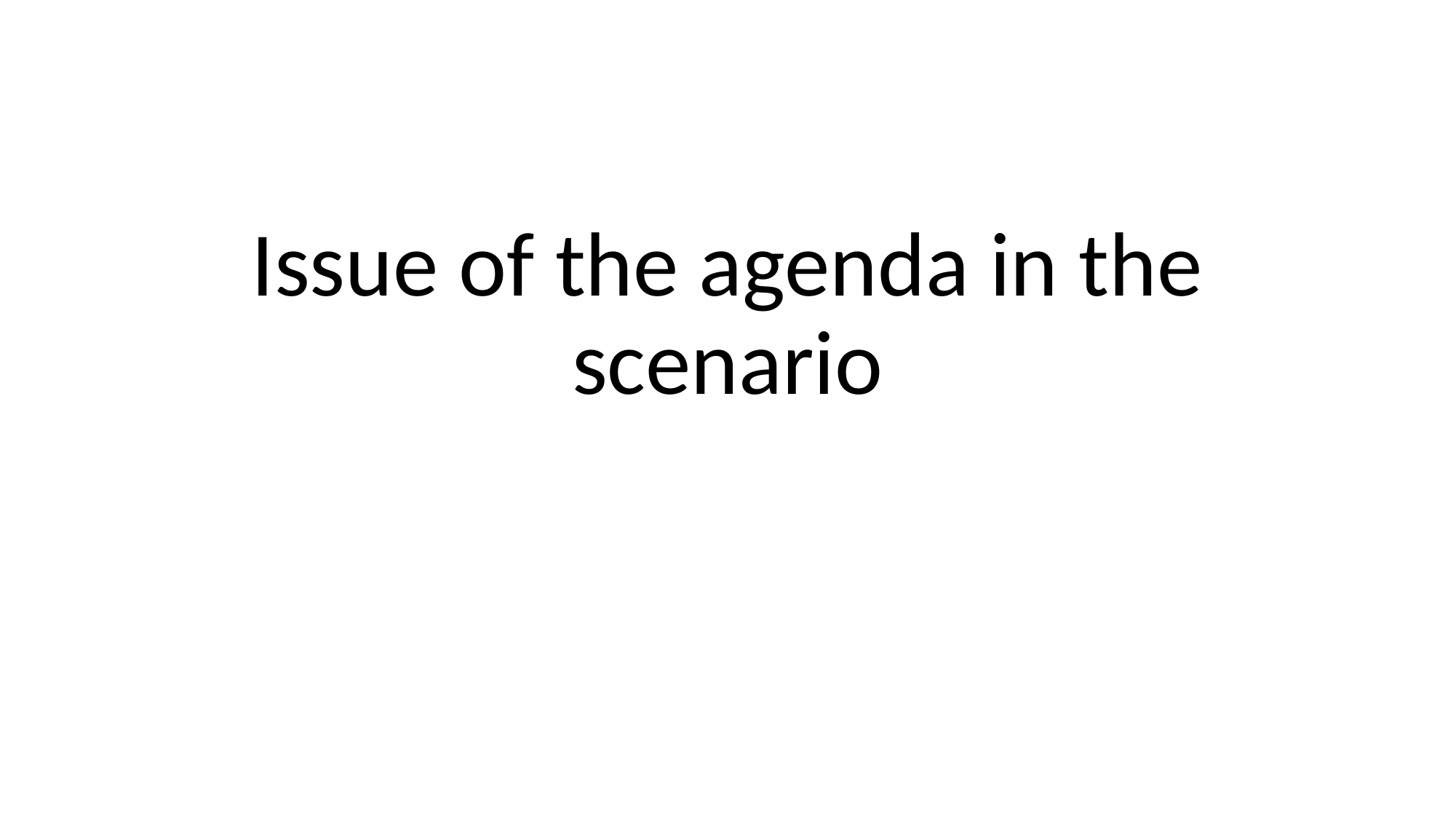

# Issue of the agenda in the scenario